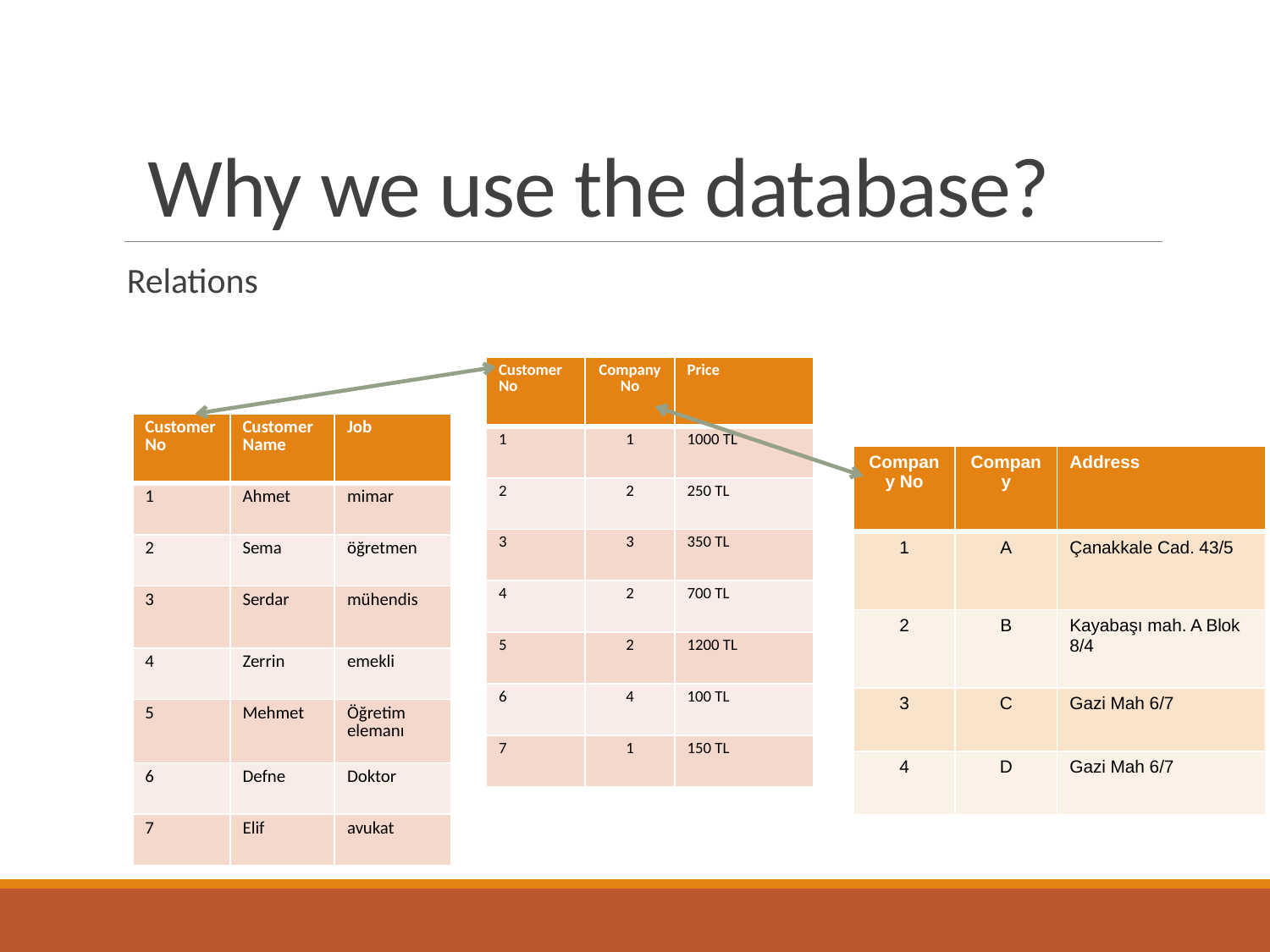

Why we use the database?
Relations

| Customer No | Company No | Price |
| --- | --- | --- |
| 1 | 1 | 1000 TL |
| 2 | 2 | 250 TL |
| 3 | 3 | 350 TL |
| 4 | 2 | 700 TL |
| 5 | 2 | 1200 TL |
| 6 | 4 | 100 TL |
| 7 | 1 | 150 TL |
| Customer No | Customer Name | Job |
| --- | --- | --- |
| 1 | Ahmet | mimar |
| 2 | Sema | öğretmen |
| 3 | Serdar | mühendis |
| 4 | Zerrin | emekli |
| 5 | Mehmet | Öğretim elemanı |
| 6 | Defne | Doktor |
| 7 | Elif | avukat |
| Company No | Company | Address |
| --- | --- | --- |
| 1 | A | Çanakkale Cad. 43/5 |
| 2 | B | Kayabaşı mah. A Blok 8/4 |
| 3 | C | Gazi Mah 6/7 |
| 4 | D | Gazi Mah 6/7 |